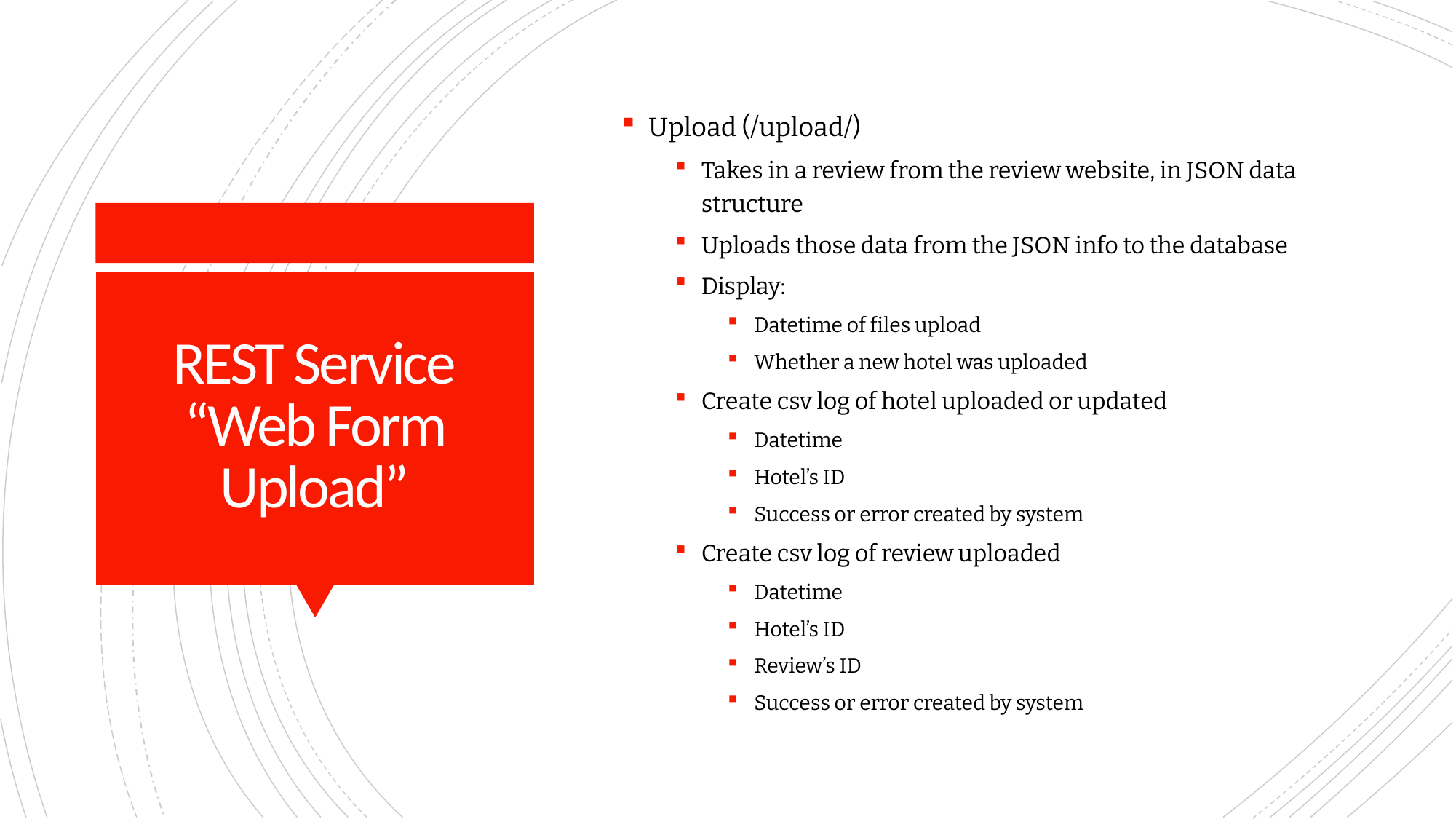

Upload (/upload/)
Takes in a review from the review website, in JSON data structure
Uploads those data from the JSON info to the database
Display:
Datetime of files upload
Whether a new hotel was uploaded
Create csv log of hotel uploaded or updated
Datetime
Hotel’s ID
Success or error created by system
Create csv log of review uploaded
Datetime
Hotel’s ID
Review’s ID
Success or error created by system
# REST Service “Web Form Upload”